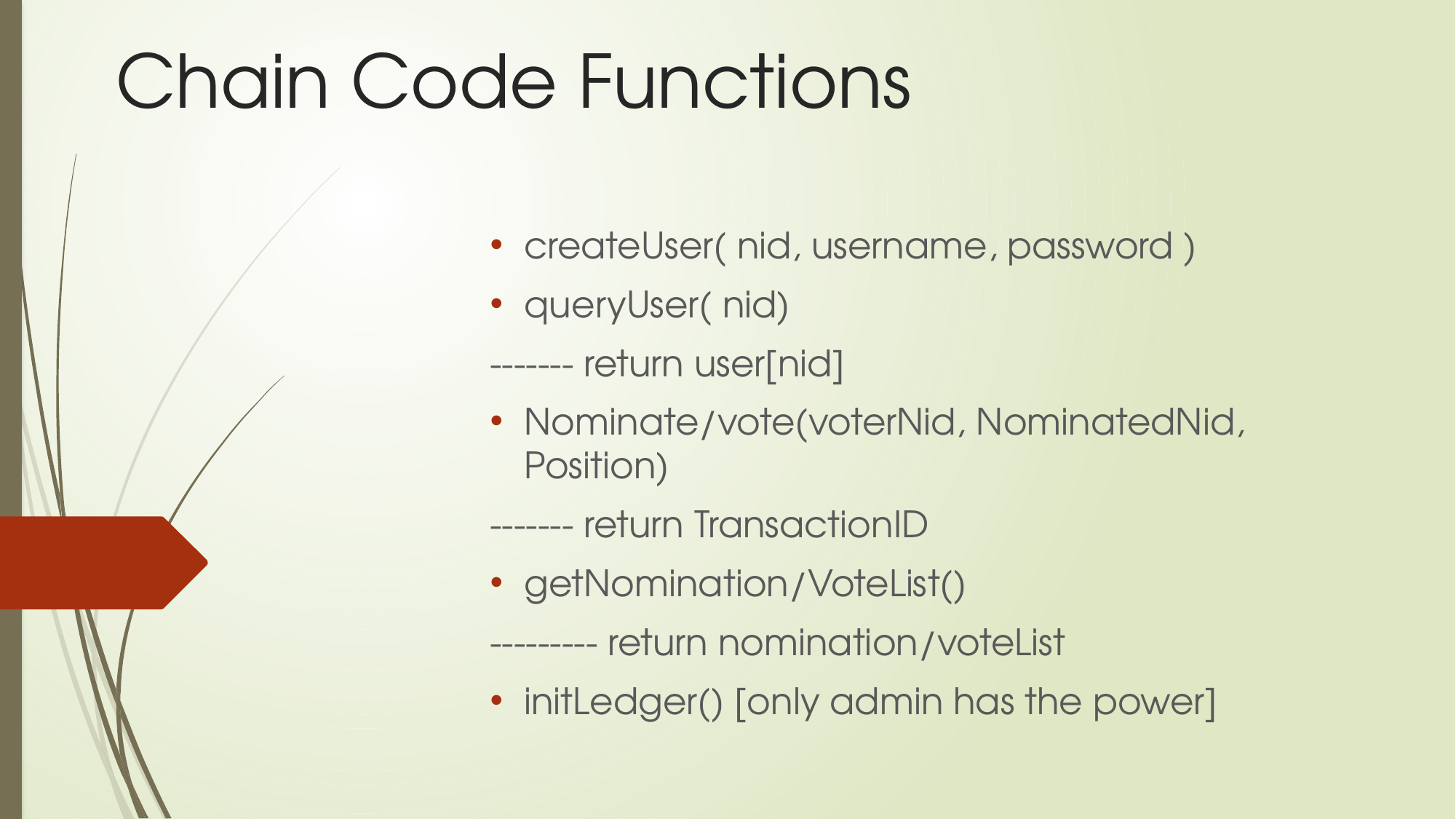

# Chain Code Functions
createUser( nid, username, password )
queryUser( nid)
------- return user[nid]
Nominate/vote(voterNid, NominatedNid, Position)
------- return TransactionID
getNomination/VoteList()
--------- return nomination/voteList
initLedger() [only admin has the power]